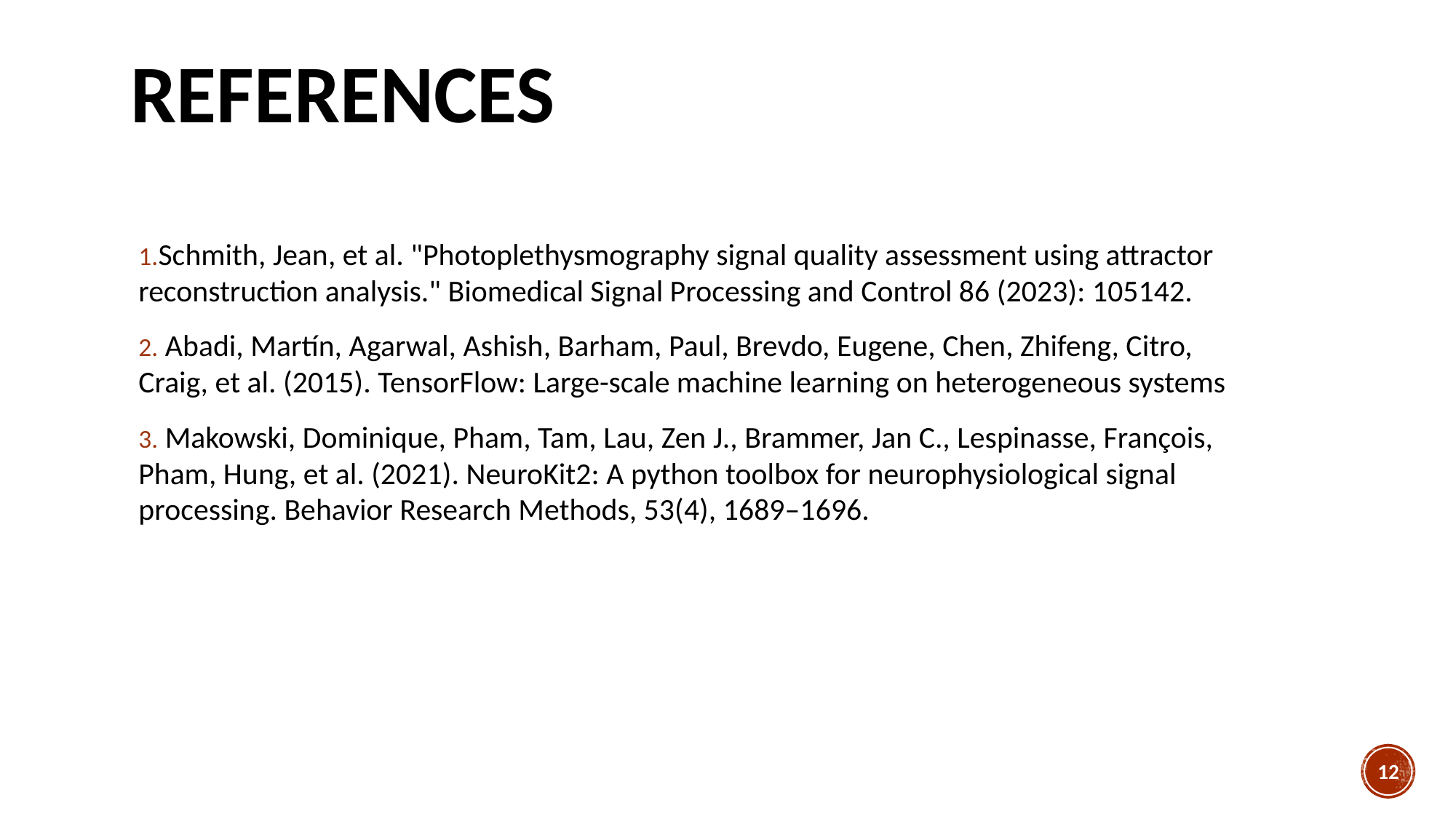

# references
Schmith, Jean, et al. "Photoplethysmography signal quality assessment using attractor reconstruction analysis." Biomedical Signal Processing and Control 86 (2023): 105142.
 Abadi, Martín, Agarwal, Ashish, Barham, Paul, Brevdo, Eugene, Chen, Zhifeng, Citro, Craig, et al. (2015). TensorFlow: Large-scale machine learning on heterogeneous systems
 Makowski, Dominique, Pham, Tam, Lau, Zen J., Brammer, Jan C., Lespinasse, François, Pham, Hung, et al. (2021). NeuroKit2: A python toolbox for neurophysiological signal processing. Behavior Research Methods, 53(4), 1689–1696.
12